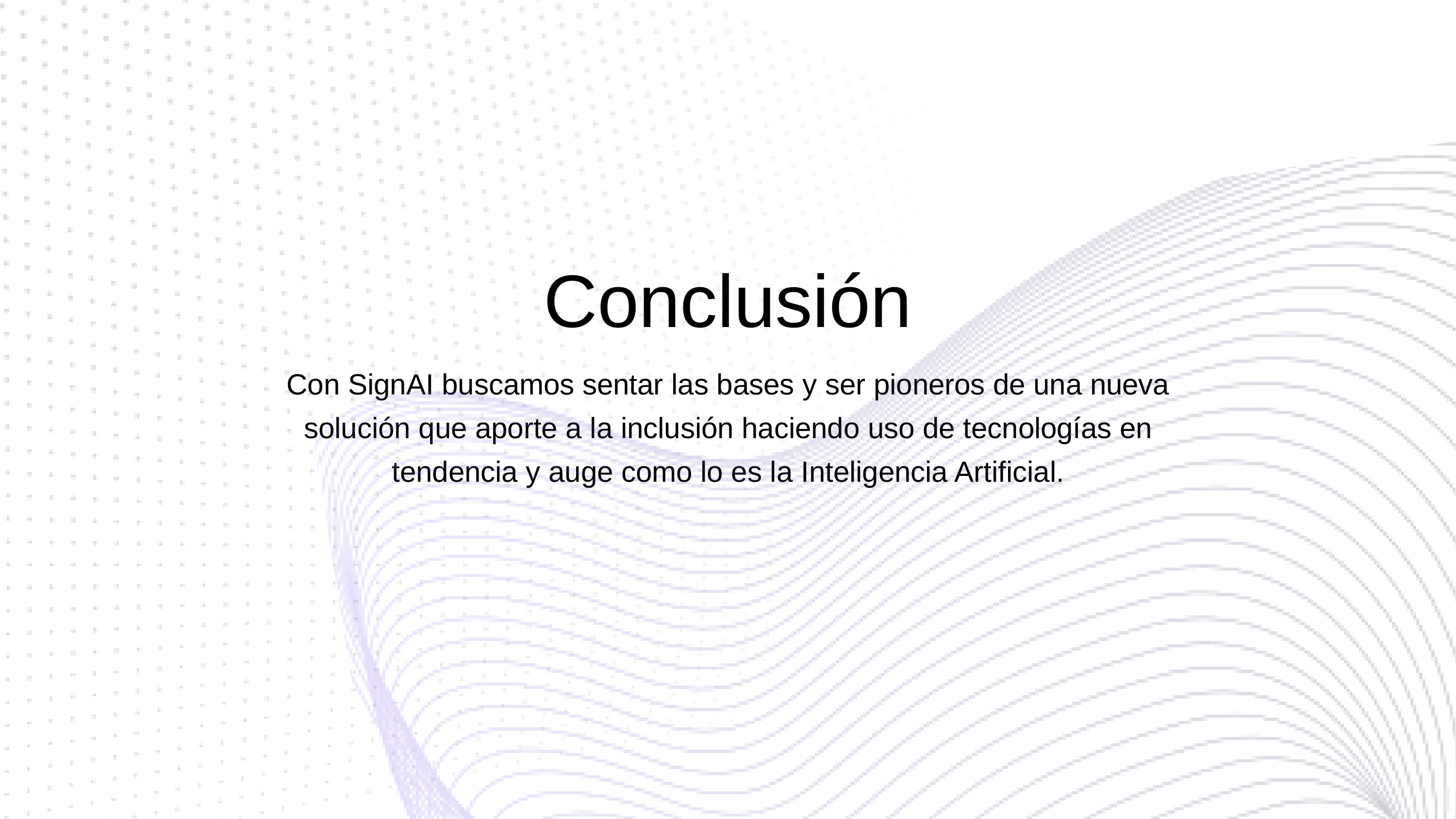

Conclusión
Con SignAI buscamos sentar las bases y ser pioneros de una nueva solución que aporte a la inclusión haciendo uso de tecnologías en tendencia y auge como lo es la Inteligencia Artificial.